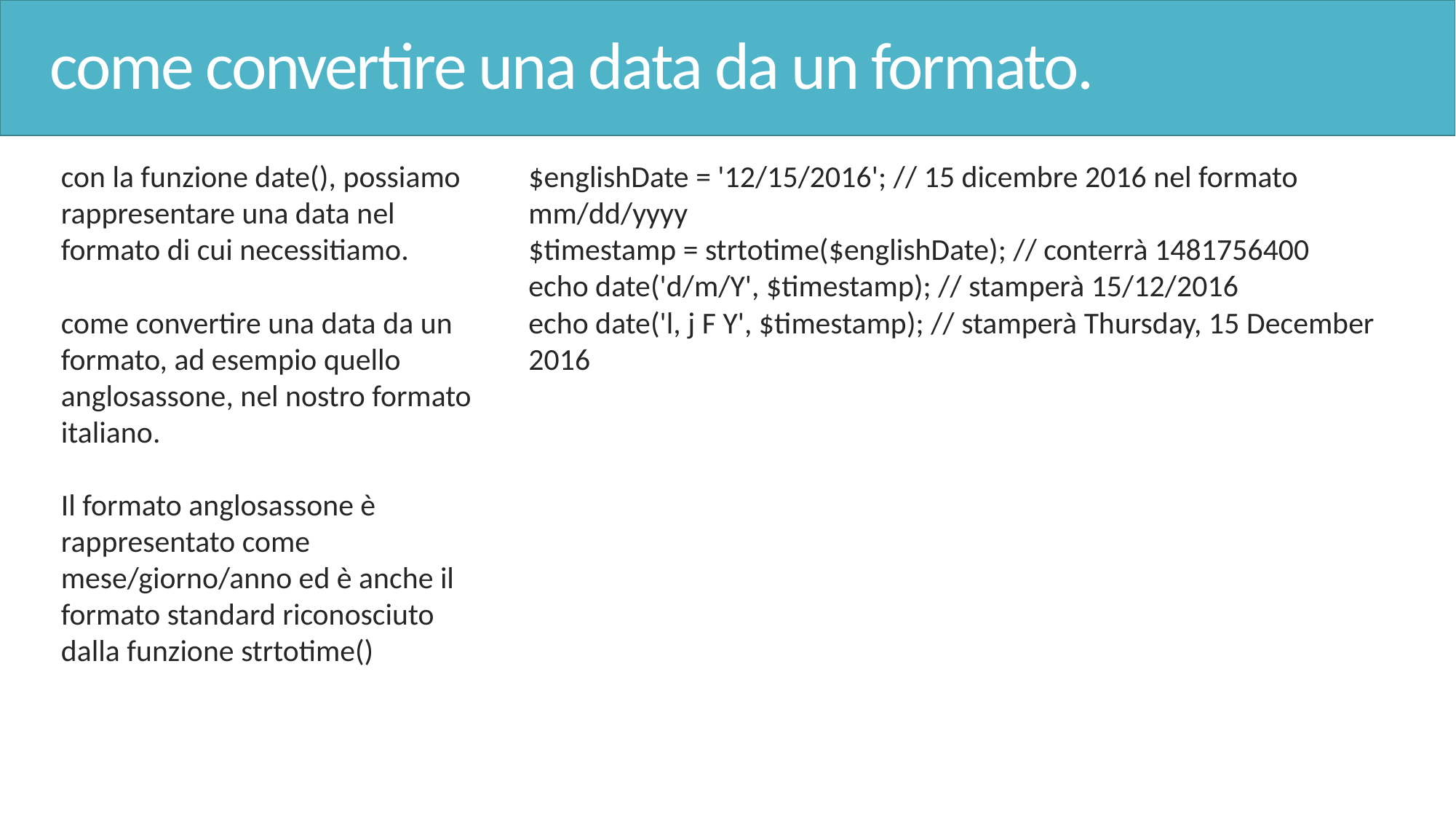

# come convertire una data da un formato.
con la funzione date(), possiamo rappresentare una data nel formato di cui necessitiamo.
come convertire una data da un formato, ad esempio quello anglosassone, nel nostro formato italiano.

Il formato anglosassone è rappresentato come mese/giorno/anno ed è anche il formato standard riconosciuto dalla funzione strtotime()
$englishDate = '12/15/2016'; // 15 dicembre 2016 nel formato mm/dd/yyyy
$timestamp = strtotime($englishDate); // conterrà 1481756400
echo date('d/m/Y', $timestamp); // stamperà 15/12/2016
echo date('l, j F Y', $timestamp); // stamperà Thursday, 15 December 2016